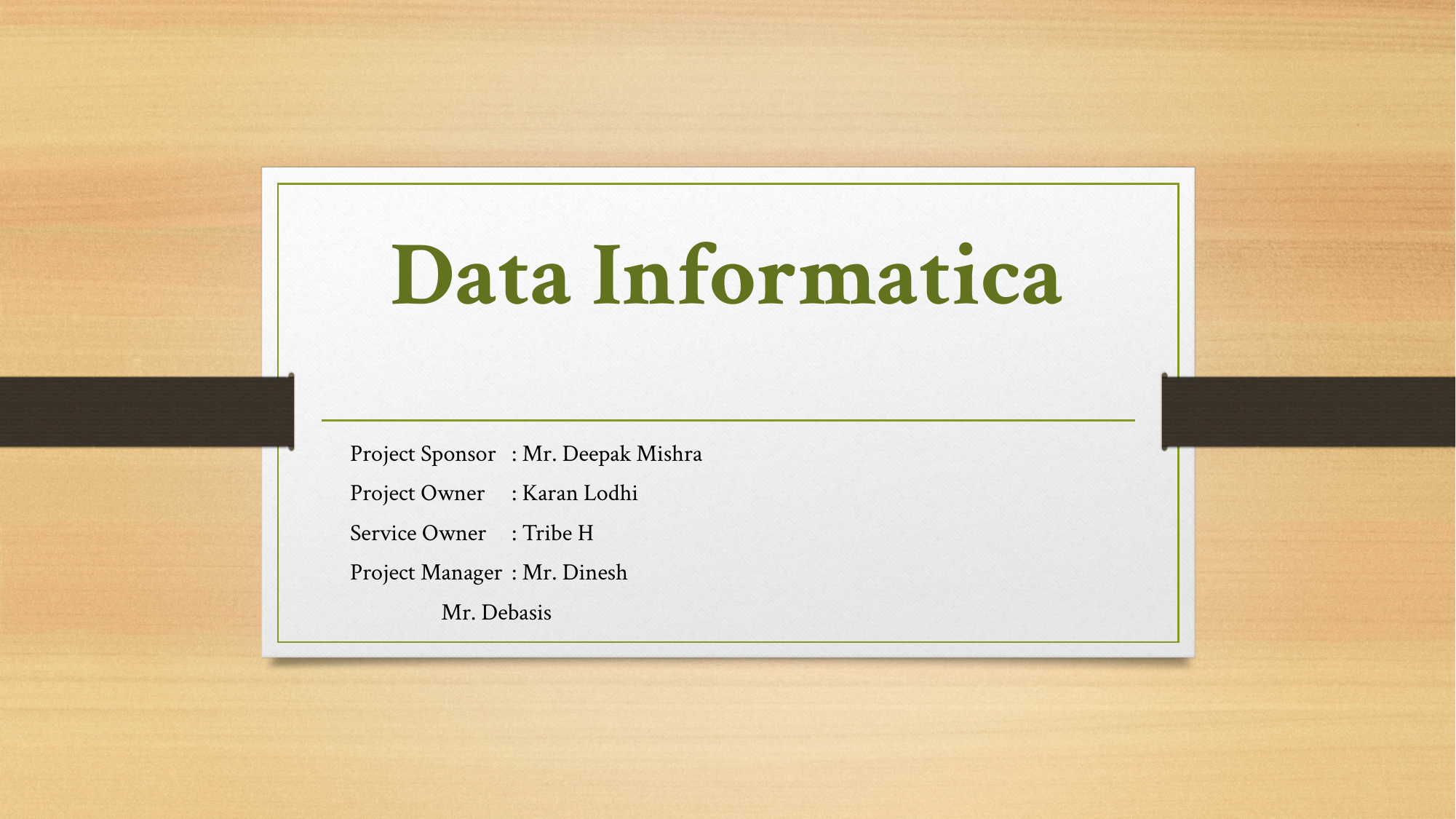

# Data Informatica
Project Sponsor	: Mr. Deepak Mishra
Project Owner   	: Karan Lodhi
Service Owner 	: Tribe H
Project Manager	: Mr. Dinesh
			  Mr. Debasis